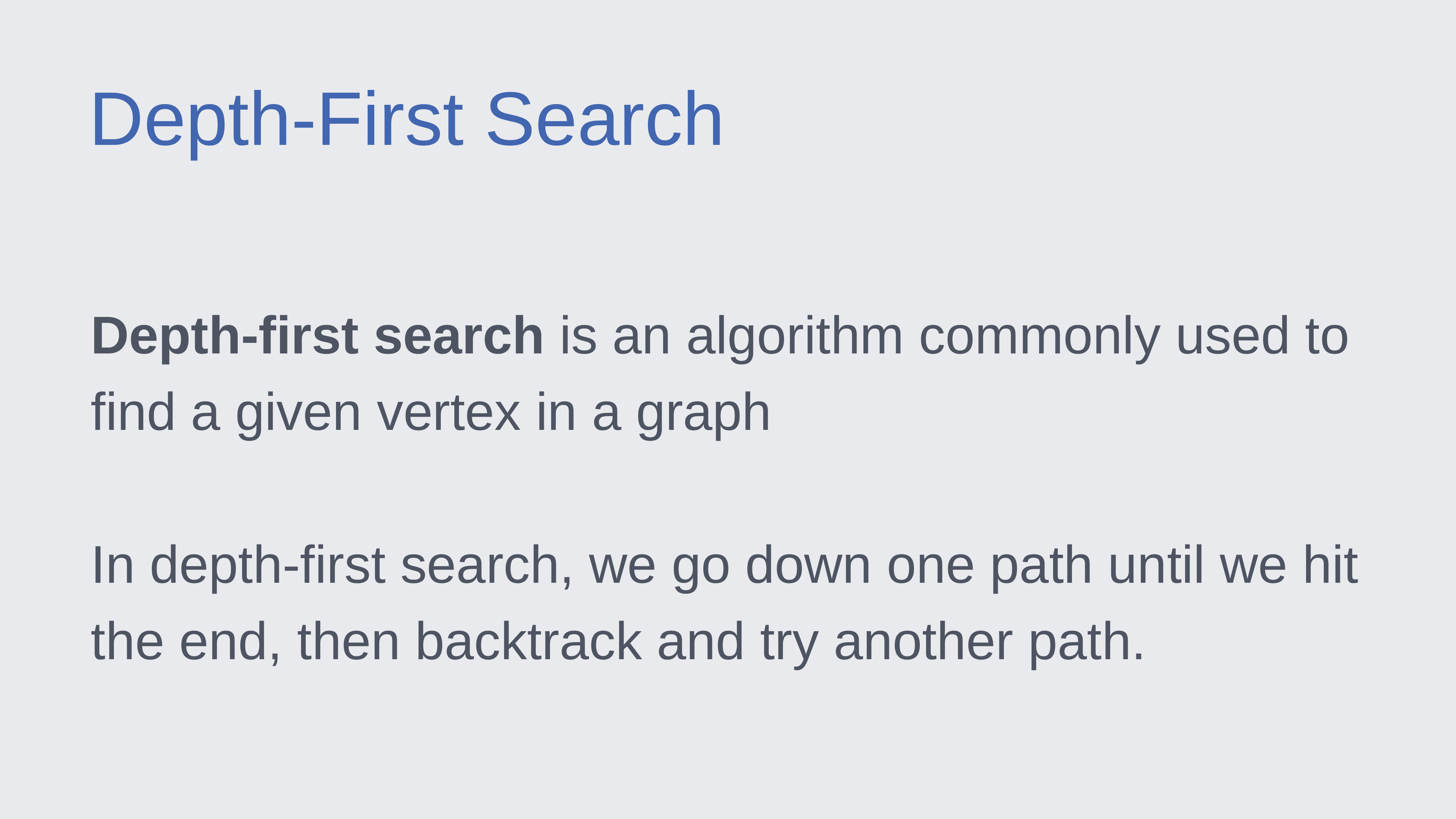

Depth-First Search

Depth-first search is an algorithm commonly used to find a given vertex in a graph

In depth-first search, we go down one path until we hit the end, then backtrack and try another path.